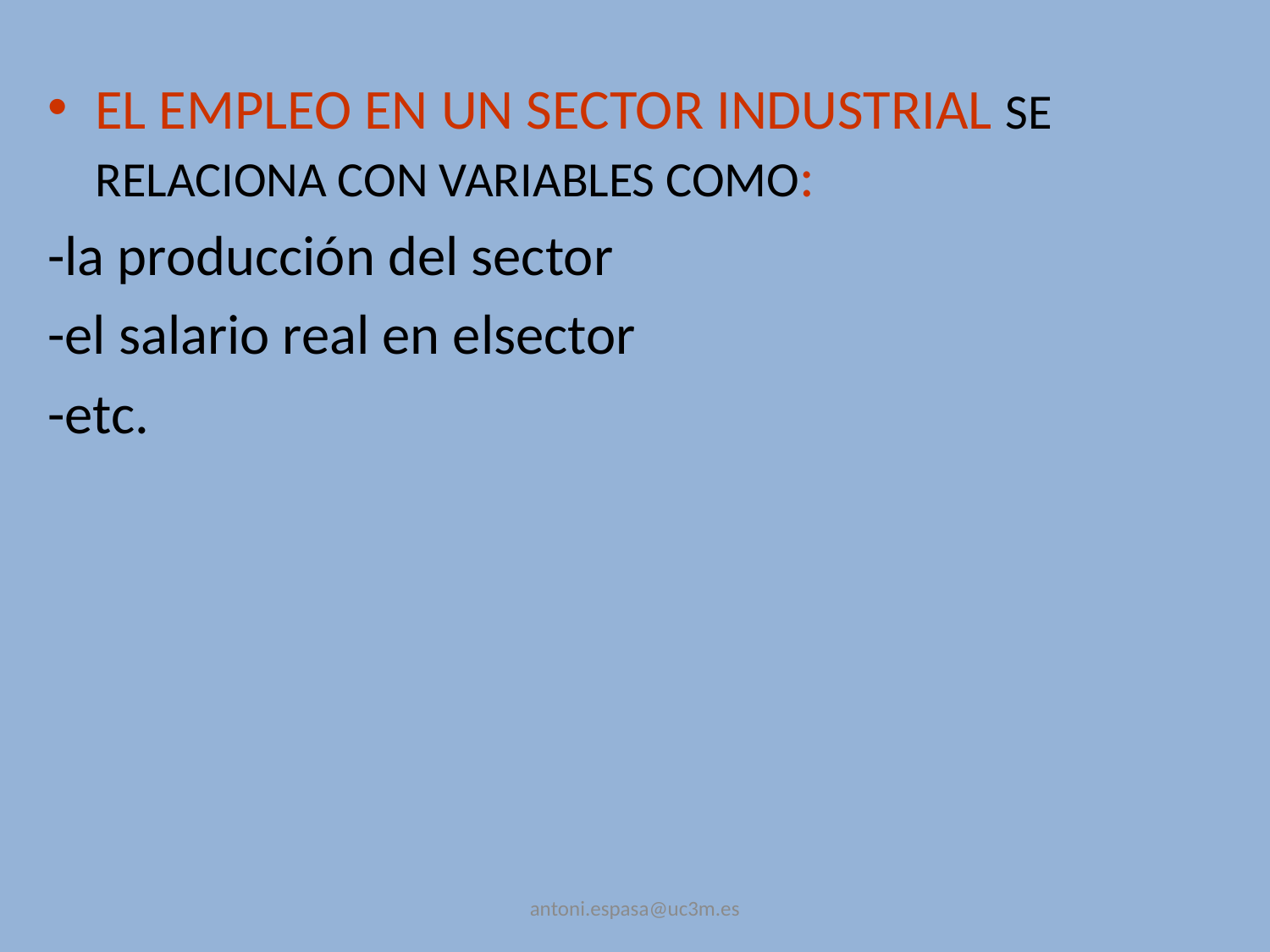

EL EMPLEO EN UN SECTOR INDUSTRIAL SE RELACIONA CON VARIABLES COMO:
-la producción del sector
-el salario real en elsector
-etc.
antoni.espasa@uc3m.es